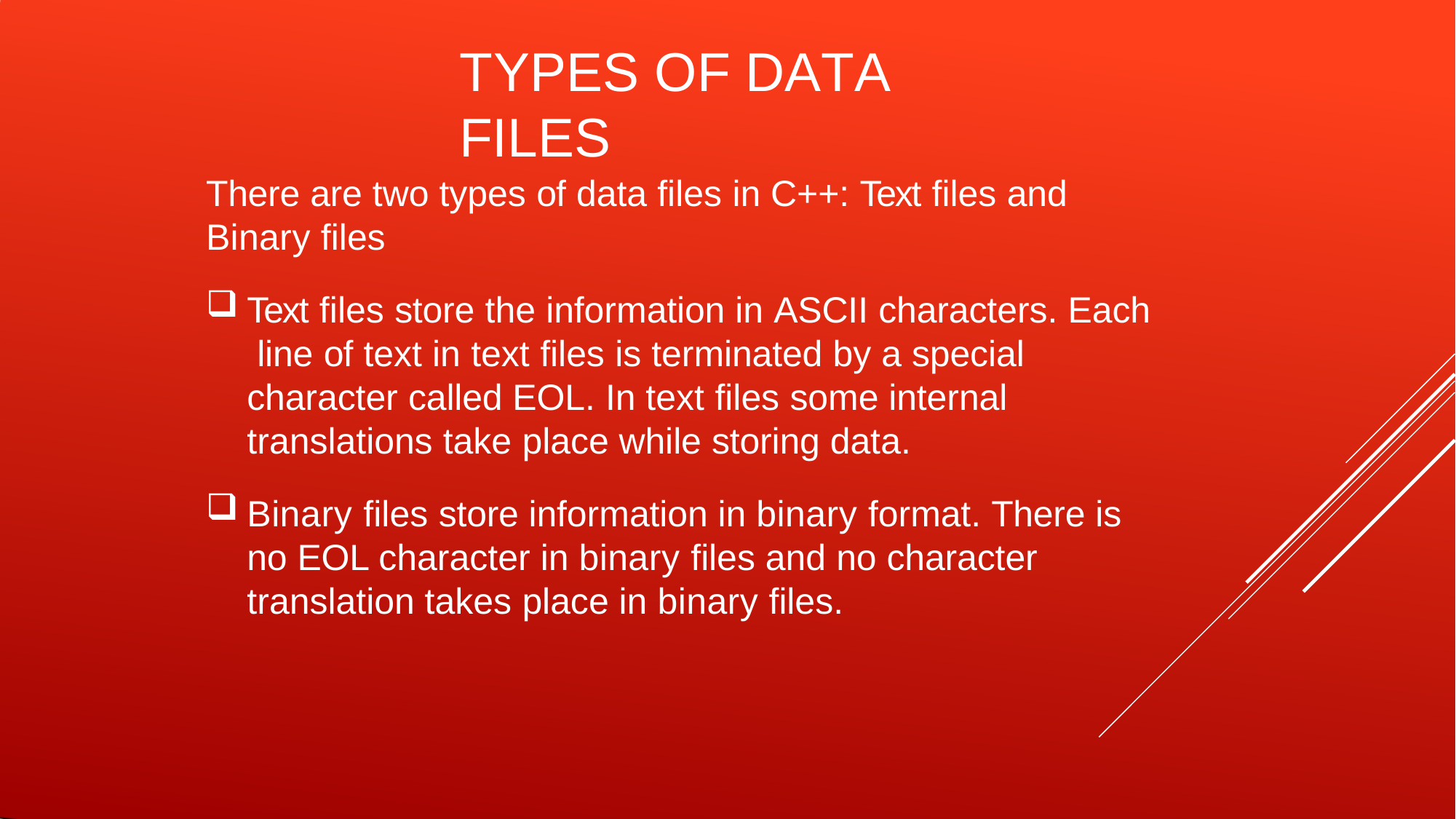

# TYPES OF DATA FILES
There are two types of data files in C++: Text files and  Binary files

Text files store the information in ASCII characters. Each  line of text in text files is terminated by a special  character called EOL. In text files some internal  translations take place while storing data.

Binary files store information in binary format. There is  no EOL character in binary files and no character  translation takes place in binary files.